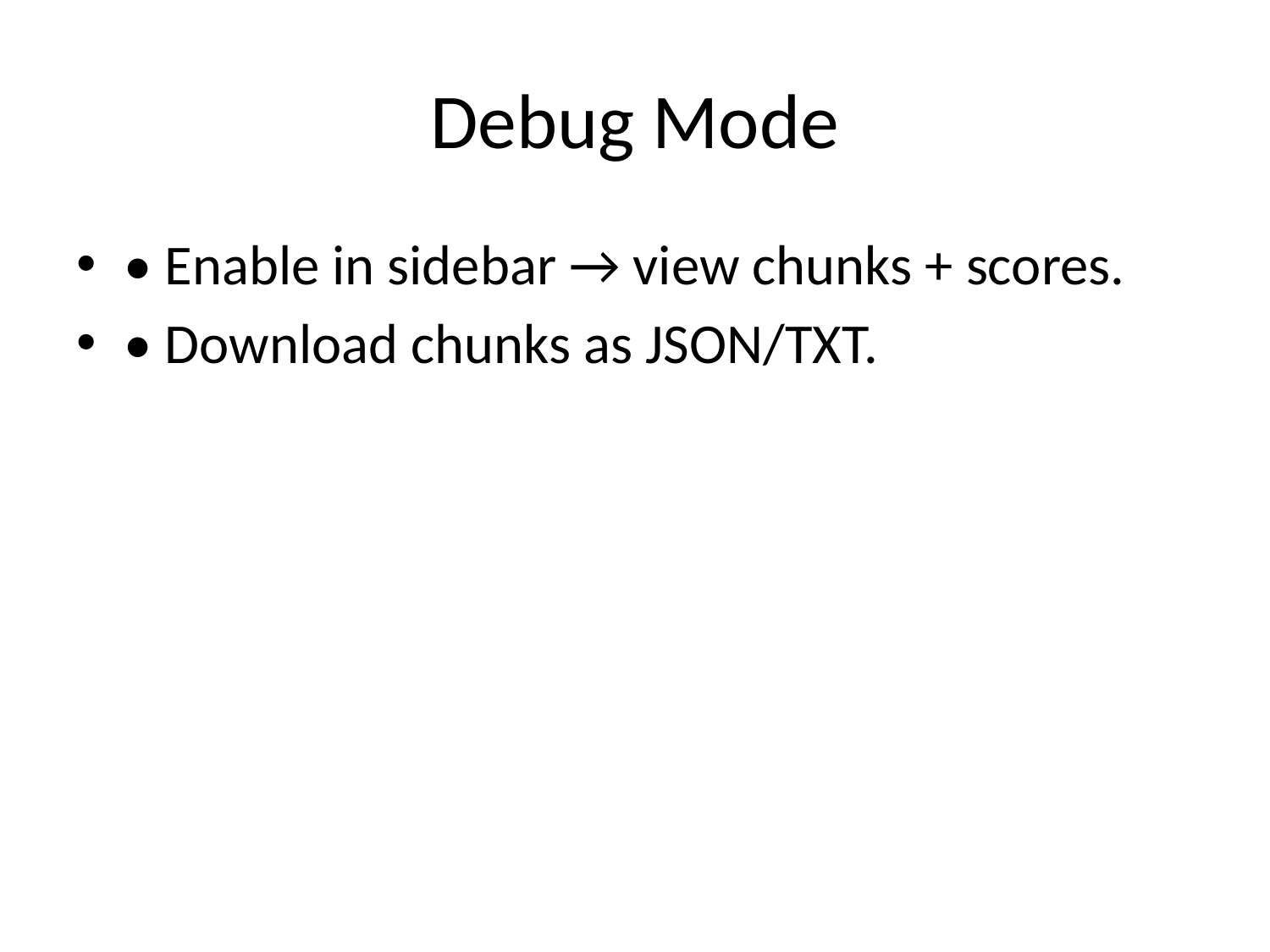

# Debug Mode
• Enable in sidebar → view chunks + scores.
• Download chunks as JSON/TXT.